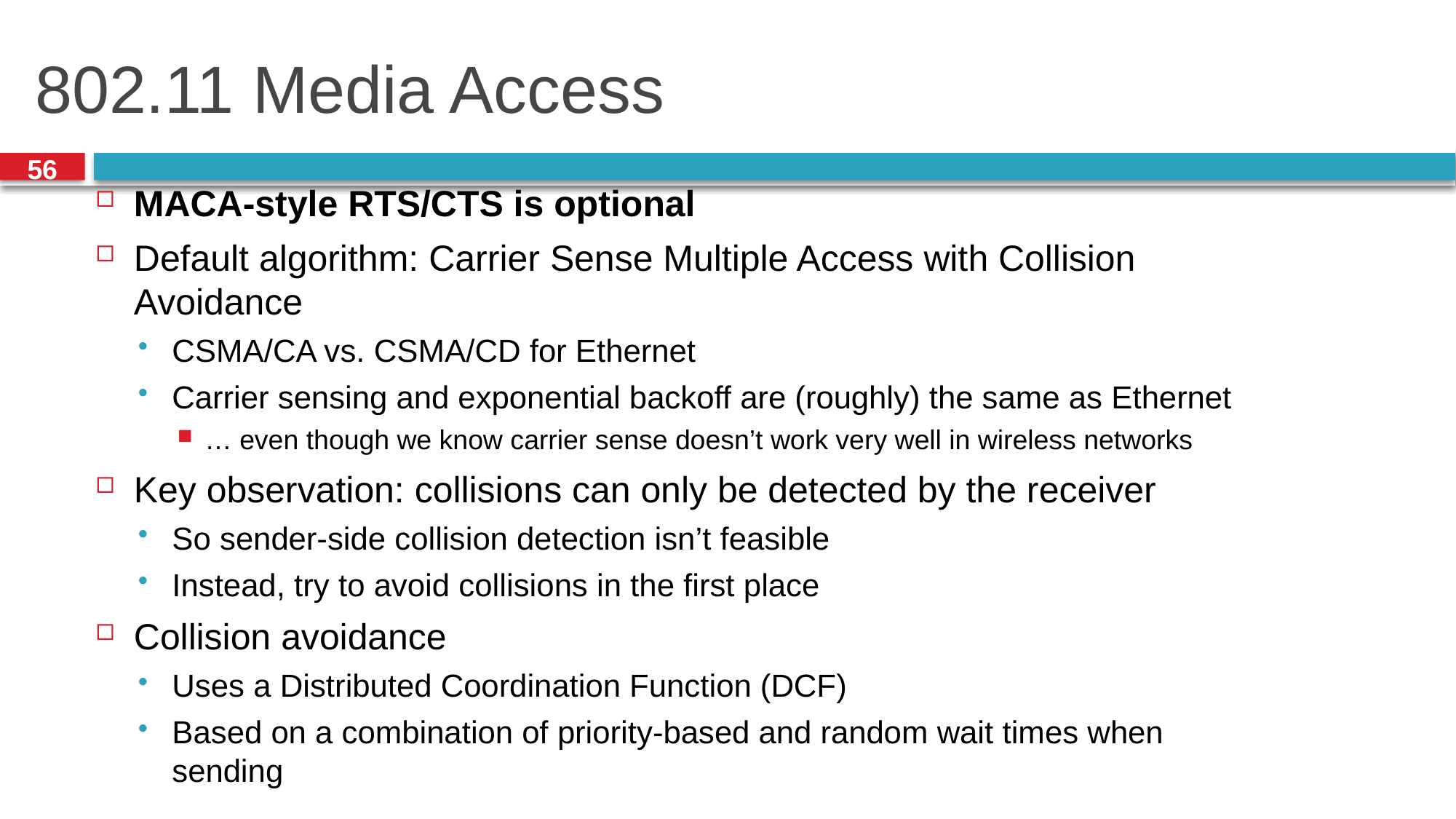

# 802.11 Media Access
56
MACA-style RTS/CTS is optional
Default algorithm: Carrier Sense Multiple Access with Collision Avoidance
CSMA/CA vs. CSMA/CD for Ethernet
Carrier sensing and exponential backoff are (roughly) the same as Ethernet
… even though we know carrier sense doesn’t work very well in wireless networks
Key observation: collisions can only be detected by the receiver
So sender-side collision detection isn’t feasible
Instead, try to avoid collisions in the first place
Collision avoidance
Uses a Distributed Coordination Function (DCF)
Based on a combination of priority-based and random wait times when sending